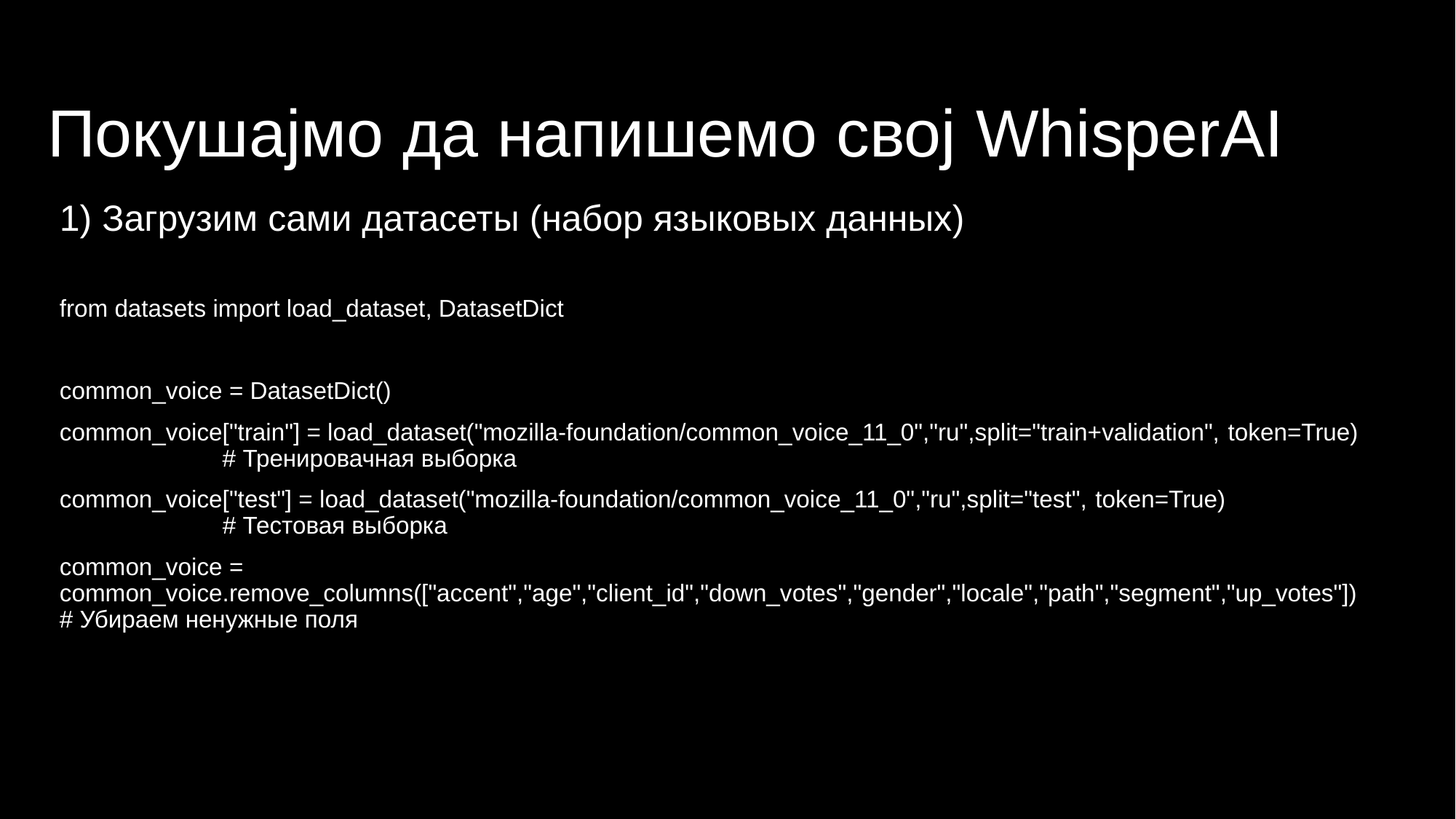

# Покушајмо да напишемо свој WhisperAI
1) Загрузим сами датасеты (набор языковых данных)

from datasets import load_dataset, DatasetDict

common_voice = DatasetDict()
common_voice["train"] = load_dataset("mozilla-foundation/common_voice_11_0","ru",split="train+validation", token=True)                   	        # Тренировачная выборка
common_voice["test"] = load_dataset("mozilla-foundation/common_voice_11_0","ru",split="test", token=True)		       	        # Тестовая выборка
common_voice = common_voice.remove_columns(["accent","age","client_id","down_votes","gender","locale","path","segment","up_votes"])        # Убираем ненужные поля